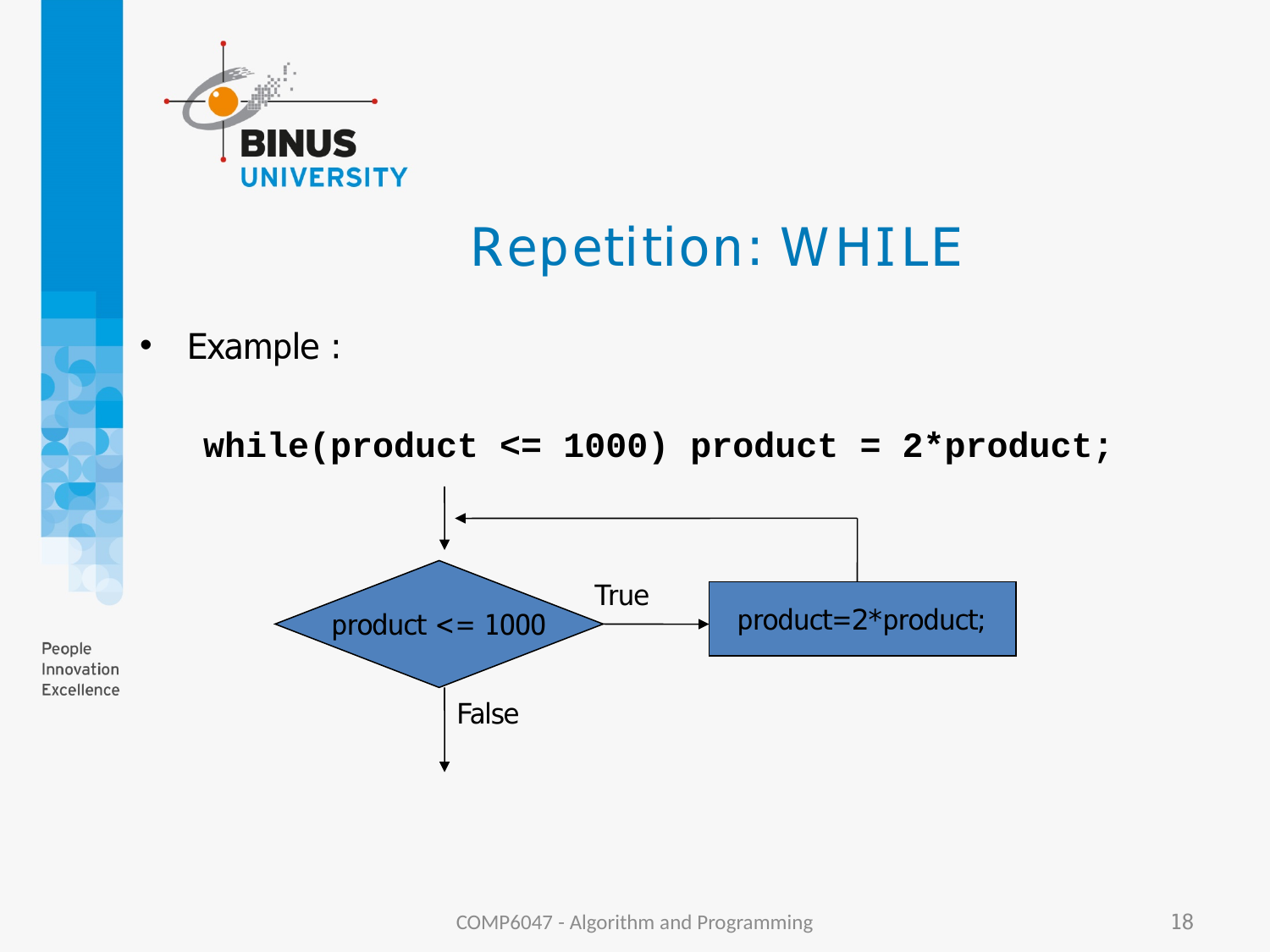

# Repetition: WHILE
Example :

while(product <= 1000) product = 2*product;

product <= 1000
True
product=2*product;

False
COMP6047 - Algorithm and Programming
18